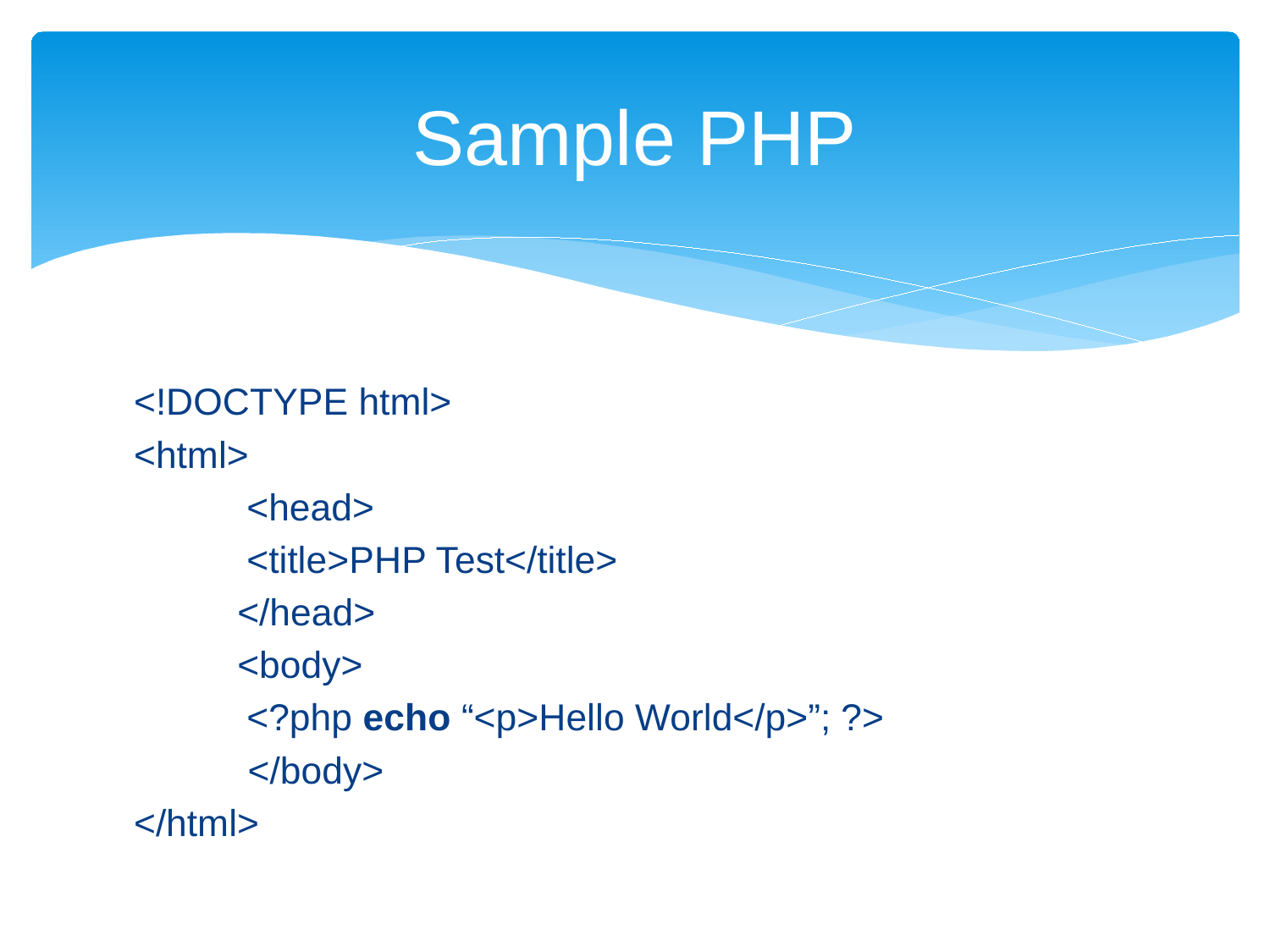

# Sample PHP
<!DOCTYPE html>
<html>
	<head>
		<title>PHP Test</title>
          </head>
          <body>
		<?php echo “<p>Hello World</p>”; ?>
           </body>
</html>